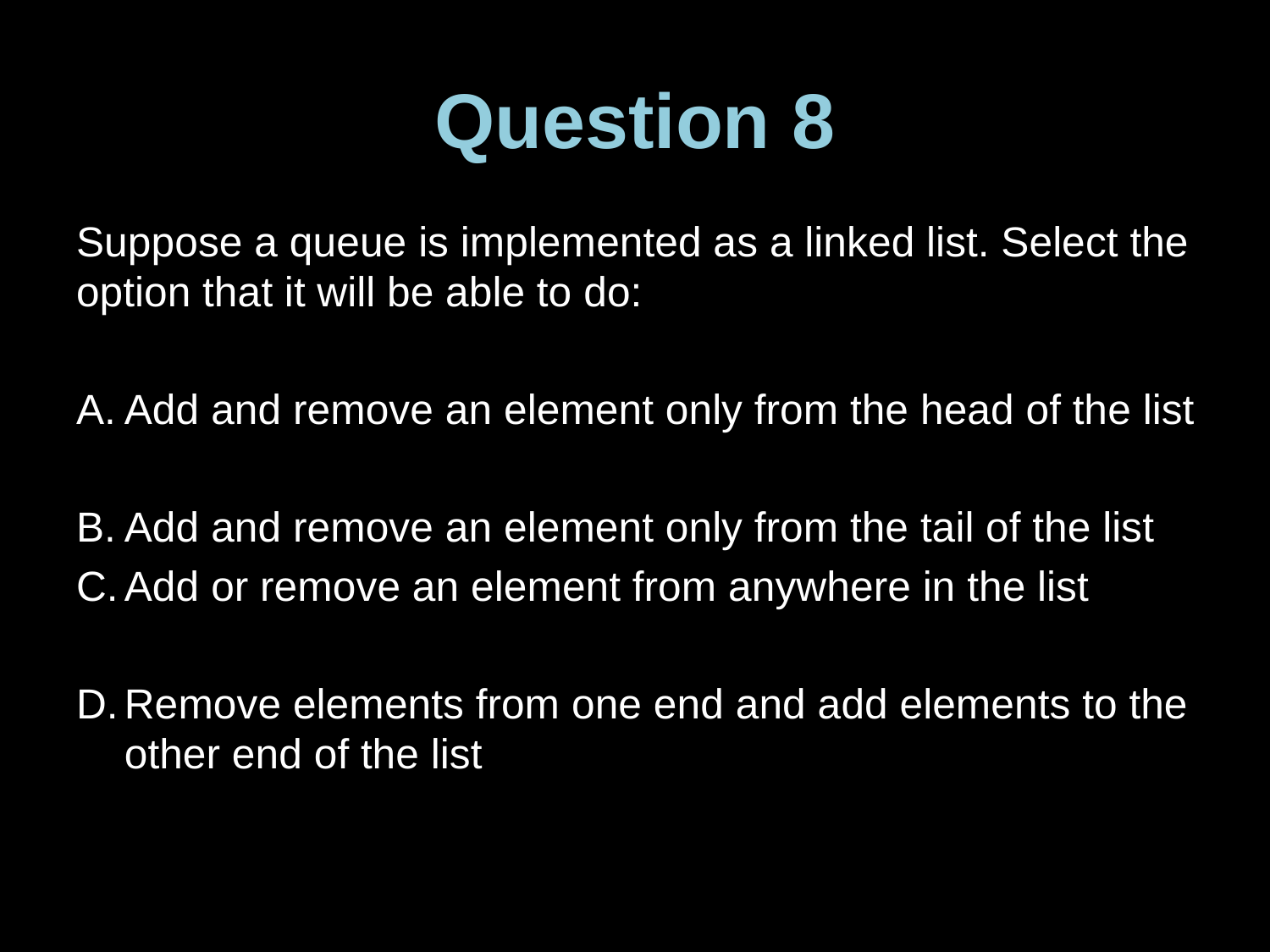

# Question 8
Suppose a queue is implemented as a linked list. Select the option that it will be able to do:

Add and remove an element only from the head of the list

Add and remove an element only from the tail of the list
Add or remove an element from anywhere in the list

Remove elements from one end and add elements to the other end of the list